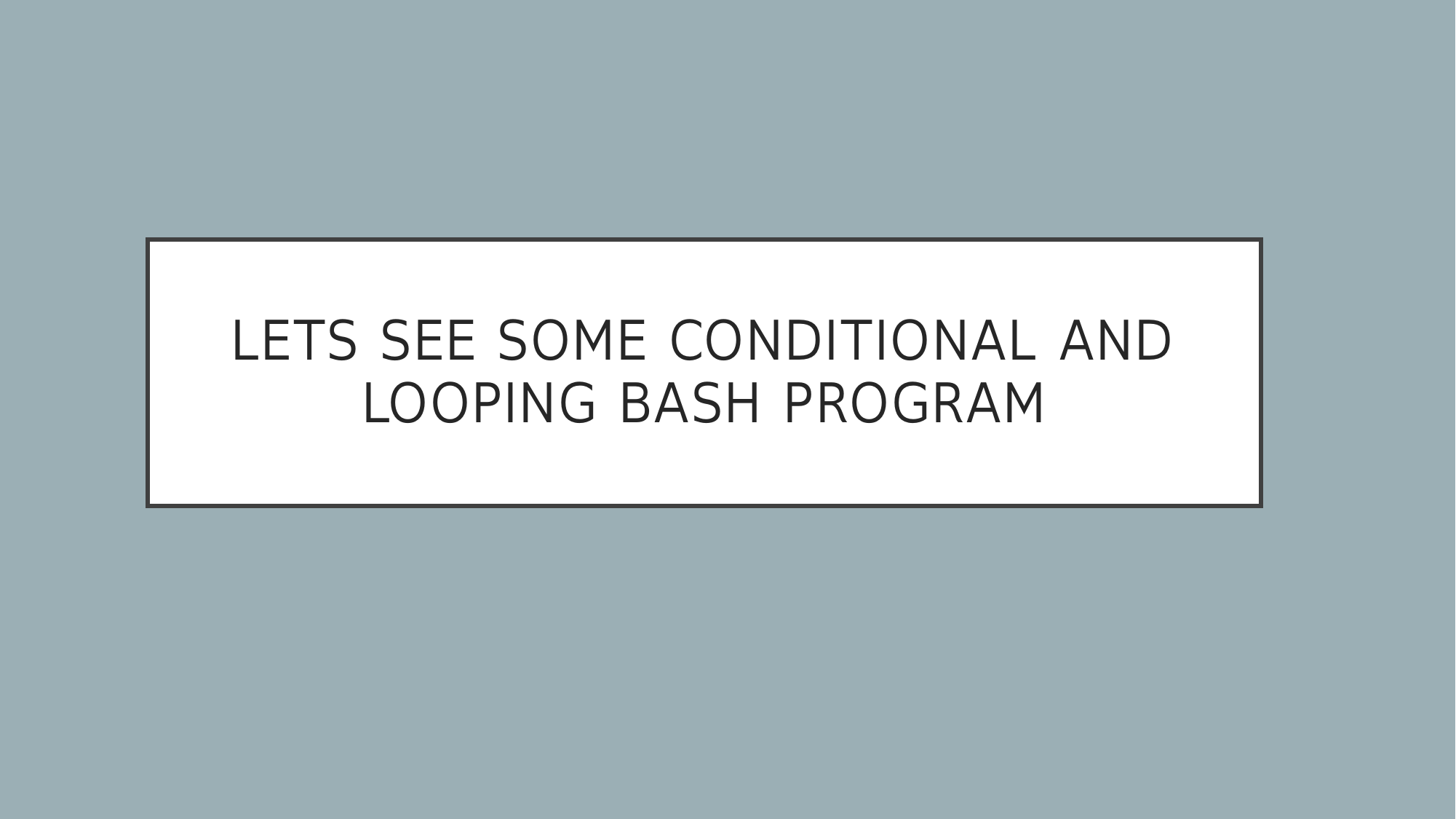

# Lets see some conditional and looping bash program